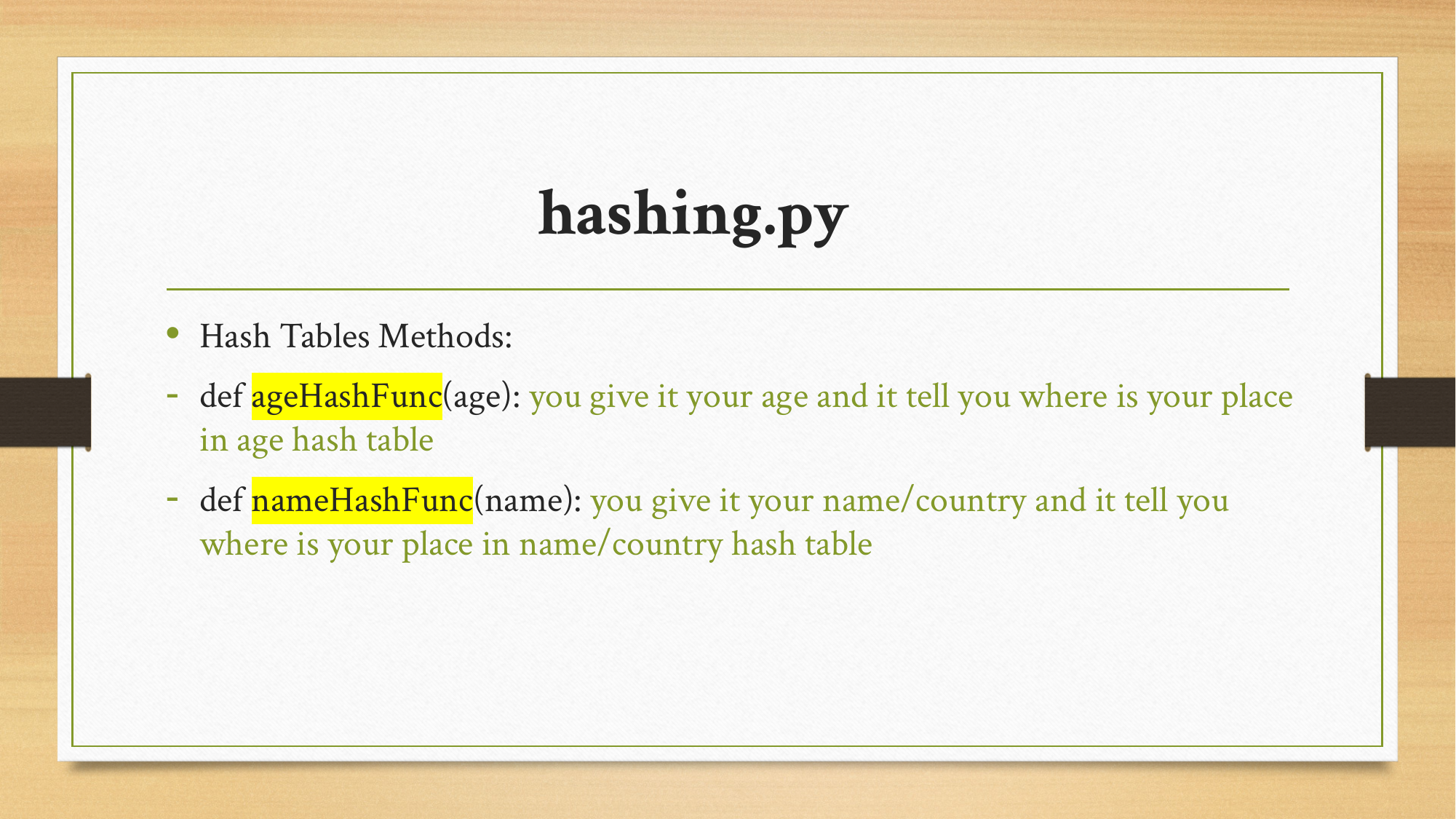

# hashing.py
Hash Tables Methods:
def ageHashFunc(age): you give it your age and it tell you where is your place in age hash table
def nameHashFunc(name): you give it your name/country and it tell you where is your place in name/country hash table